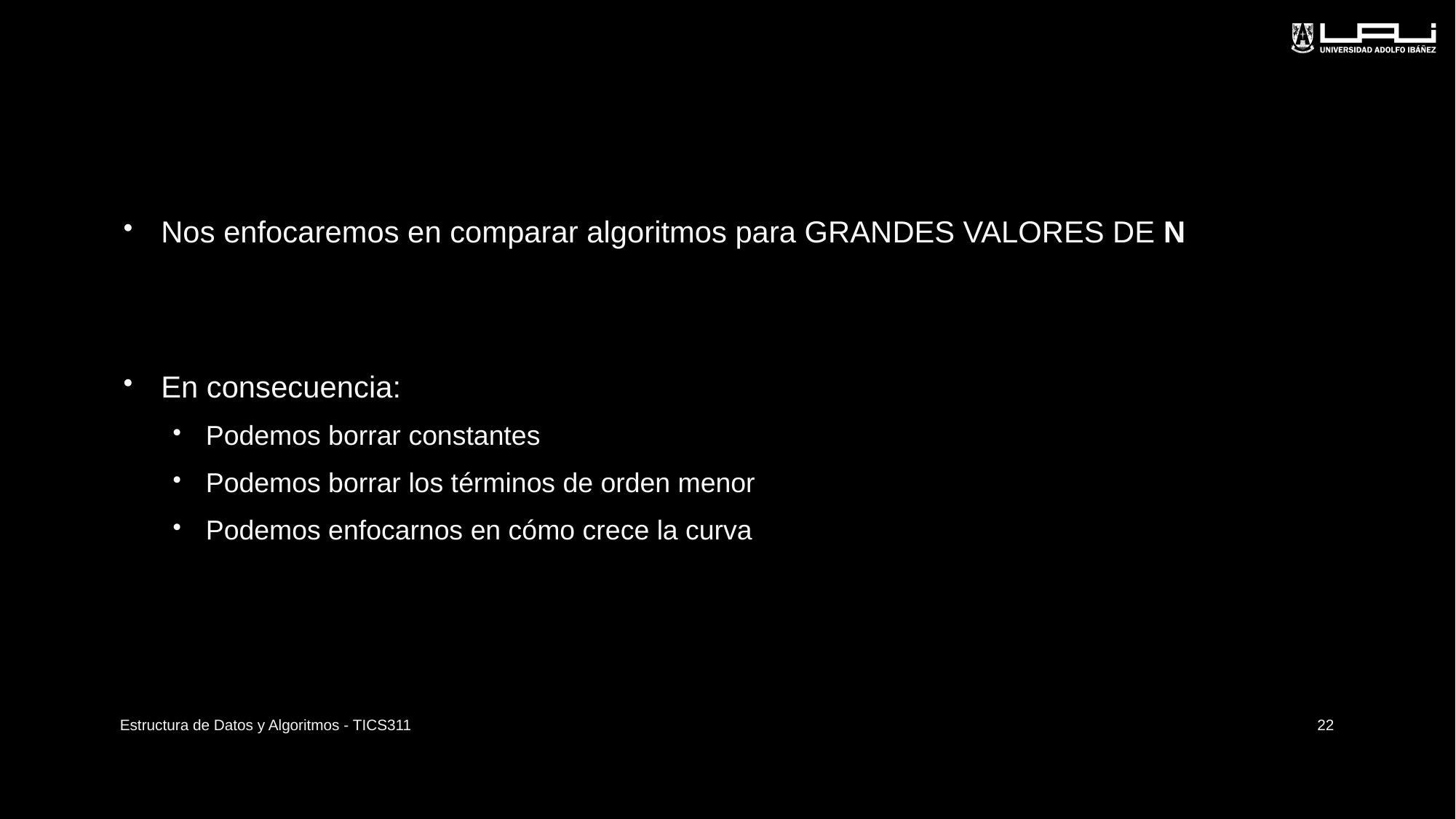

#
Nos enfocaremos en comparar algoritmos para GRANDES VALORES DE N

En consecuencia:
Podemos borrar constantes
Podemos borrar los términos de orden menor
Podemos enfocarnos en cómo crece la curva
Estructura de Datos y Algoritmos - TICS311
22